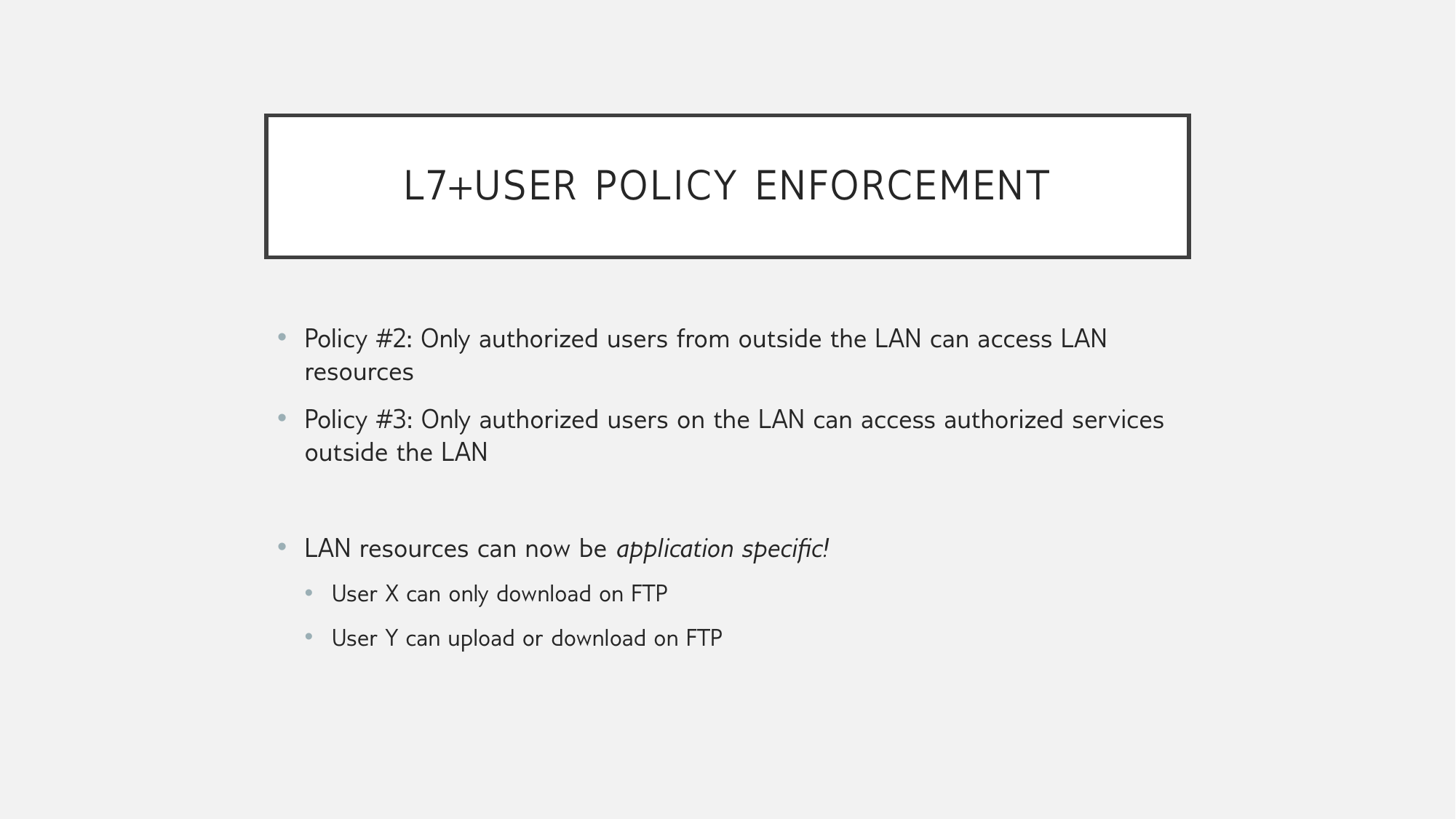

# L7+User Policy Enforcement
Policy #2: Only authorized users from outside the LAN can access LAN resources
Policy #3: Only authorized users on the LAN can access authorized services outside the LAN

LAN resources can now be application specific!
User X can only download on FTP
User Y can upload or download on FTP